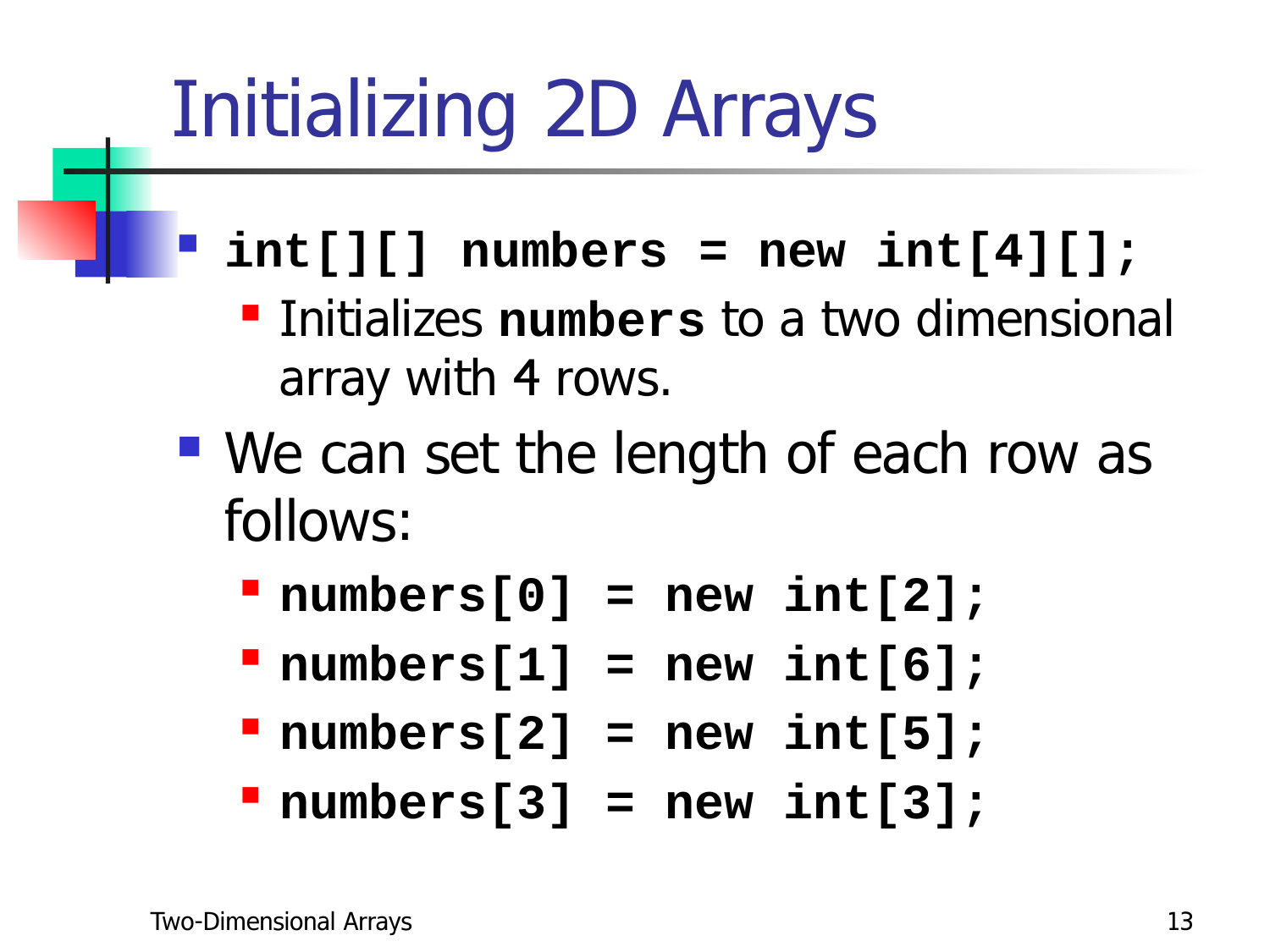

# Initializing 2D Arrays
int[][] numbers = new int[4][];
Initializes numbers to a two dimensional array with 4 rows.
We can set the length of each row as follows:
numbers[0] = new int[2];
numbers[1] = new int[6];
numbers[2] = new int[5];
numbers[3] = new int[3];
Two-Dimensional Arrays
13